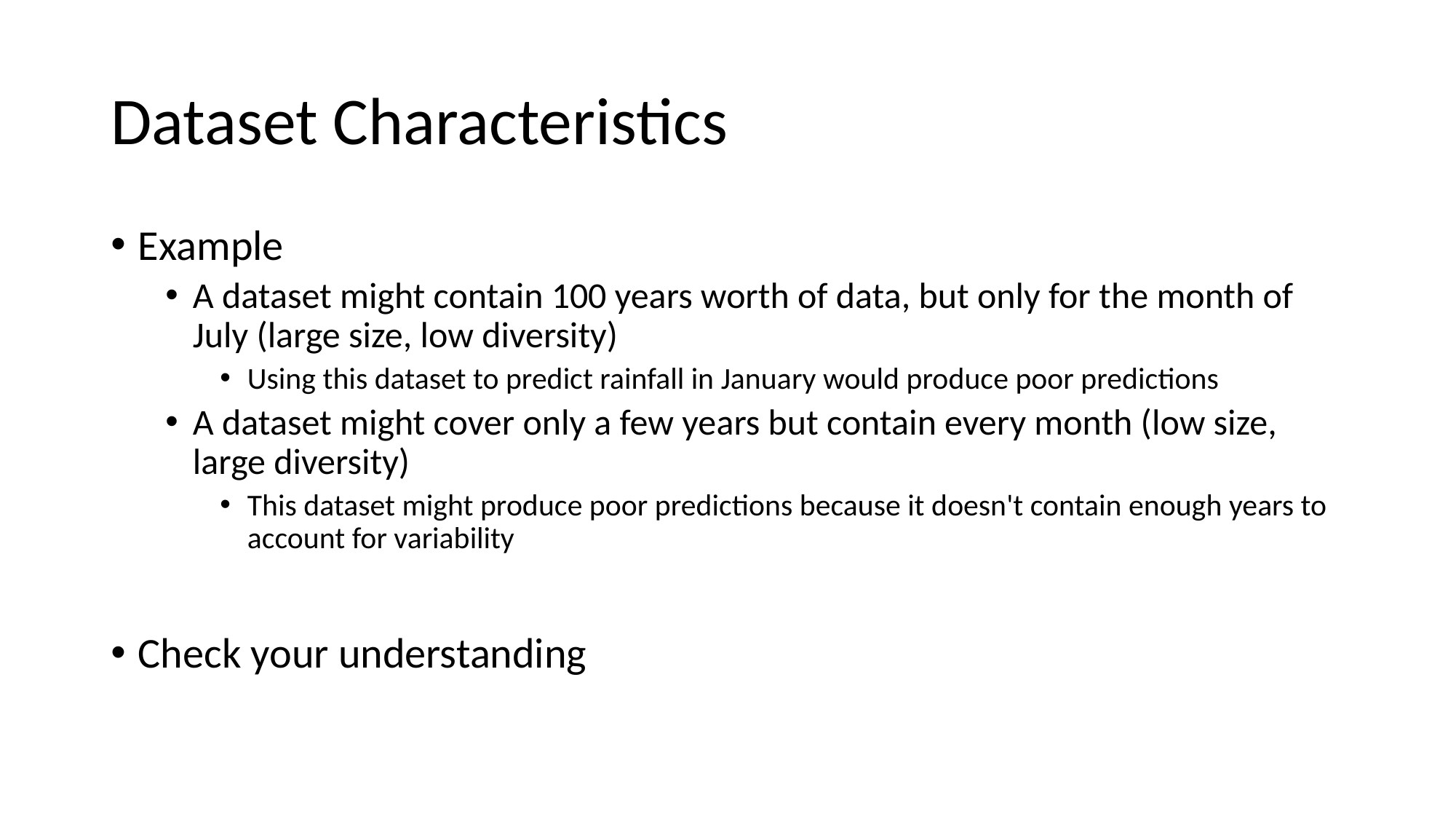

# Dataset Characteristics
Example
A dataset might contain 100 years worth of data, but only for the month of July (large size, low diversity)
Using this dataset to predict rainfall in January would produce poor predictions
A dataset might cover only a few years but contain every month (low size, large diversity)
This dataset might produce poor predictions because it doesn't contain enough years to account for variability

Check your understanding